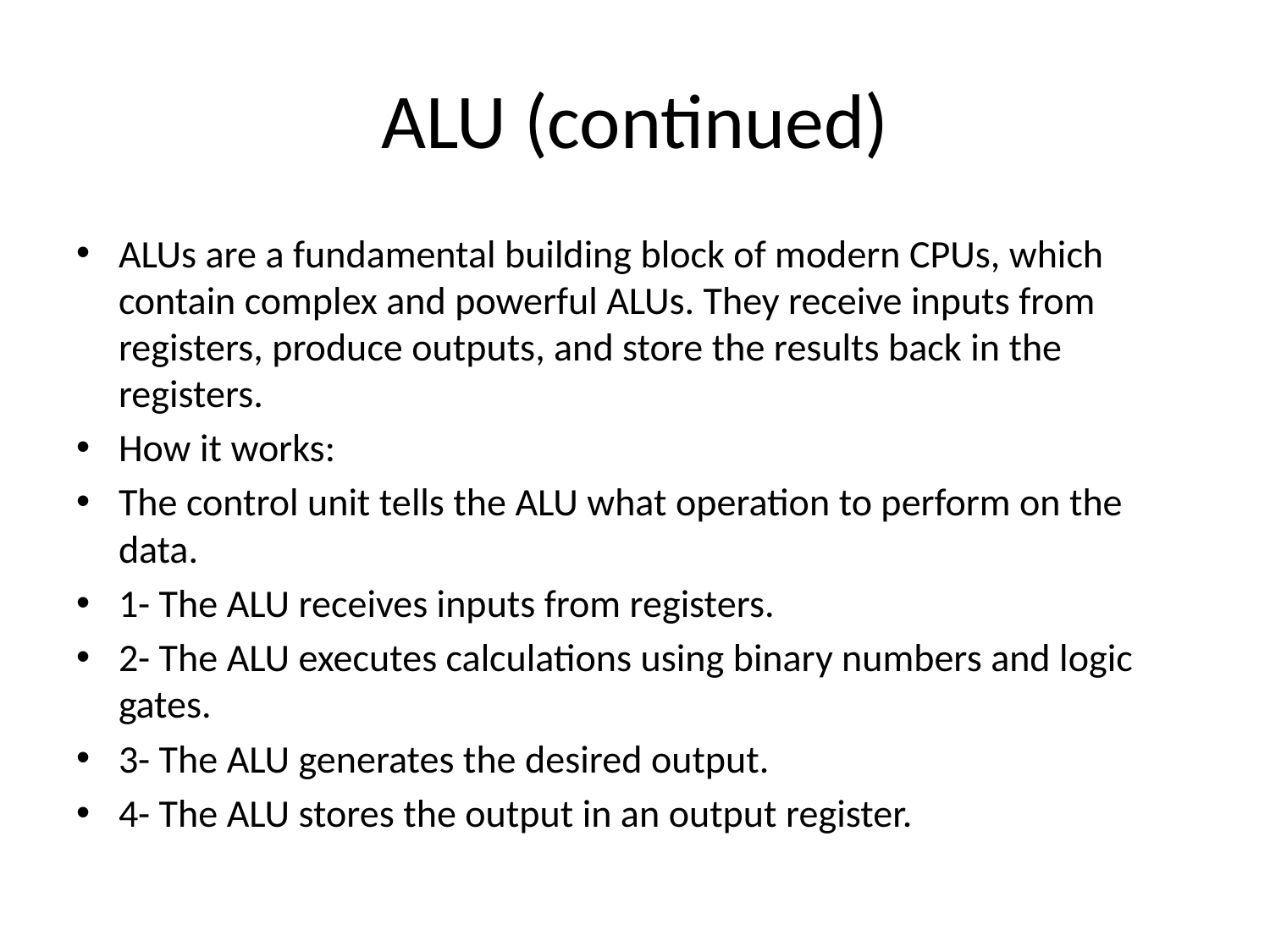

# ALU (continued)
ALUs are a fundamental building block of modern CPUs, which contain complex and powerful ALUs. They receive inputs from registers, produce outputs, and store the results back in the registers.
How it works:
The control unit tells the ALU what operation to perform on the data.
1- The ALU receives inputs from registers.
2- The ALU executes calculations using binary numbers and logic gates.
3- The ALU generates the desired output.
4- The ALU stores the output in an output register.